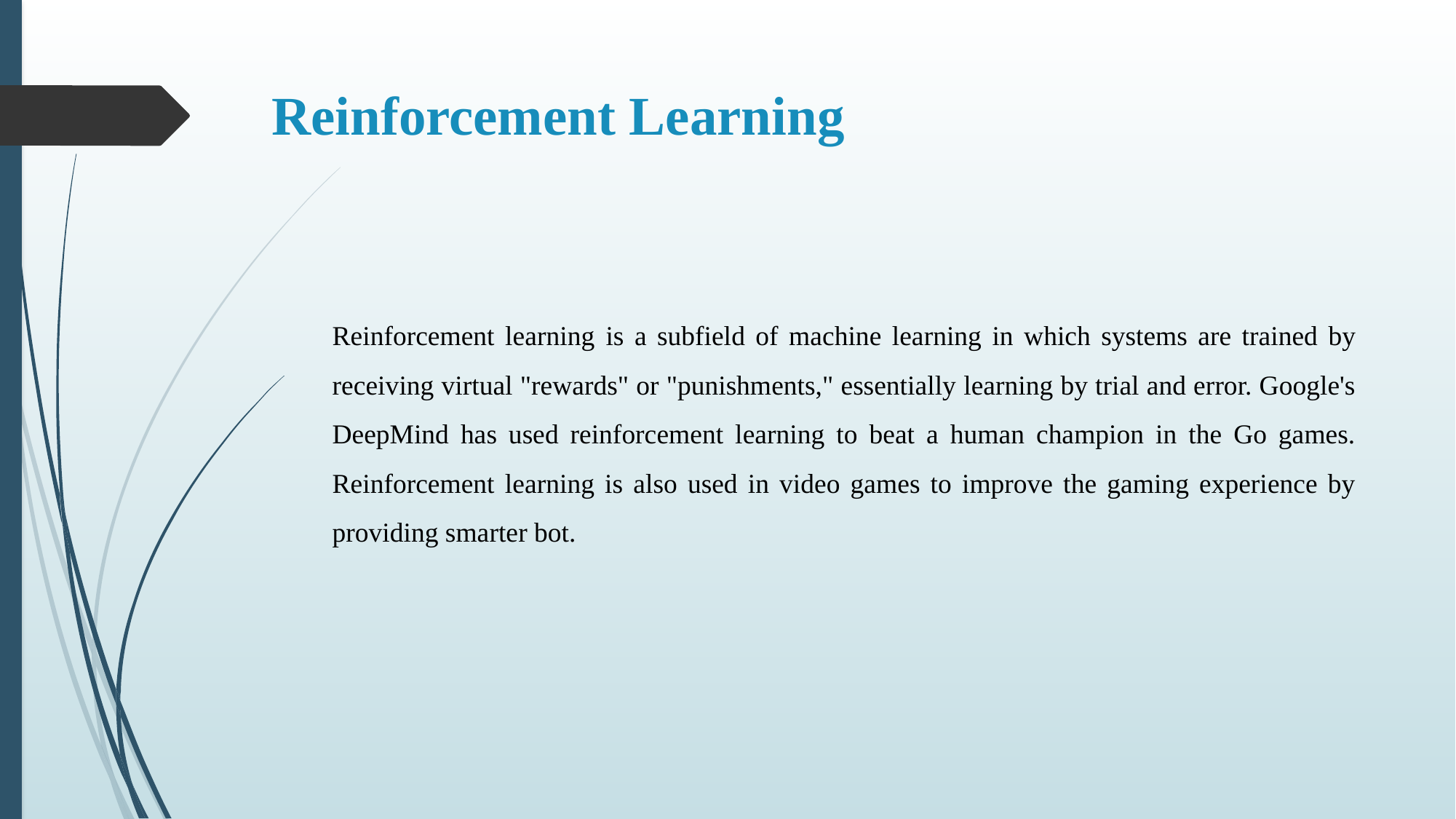

# Reinforcement Learning

Reinforcement learning is a subfield of machine learning in which systems are trained by receiving virtual "rewards" or "punishments," essentially learning by trial and error. Google's DeepMind has used reinforcement learning to beat a human champion in the Go games. Reinforcement learning is also used in video games to improve the gaming experience by providing smarter bot.